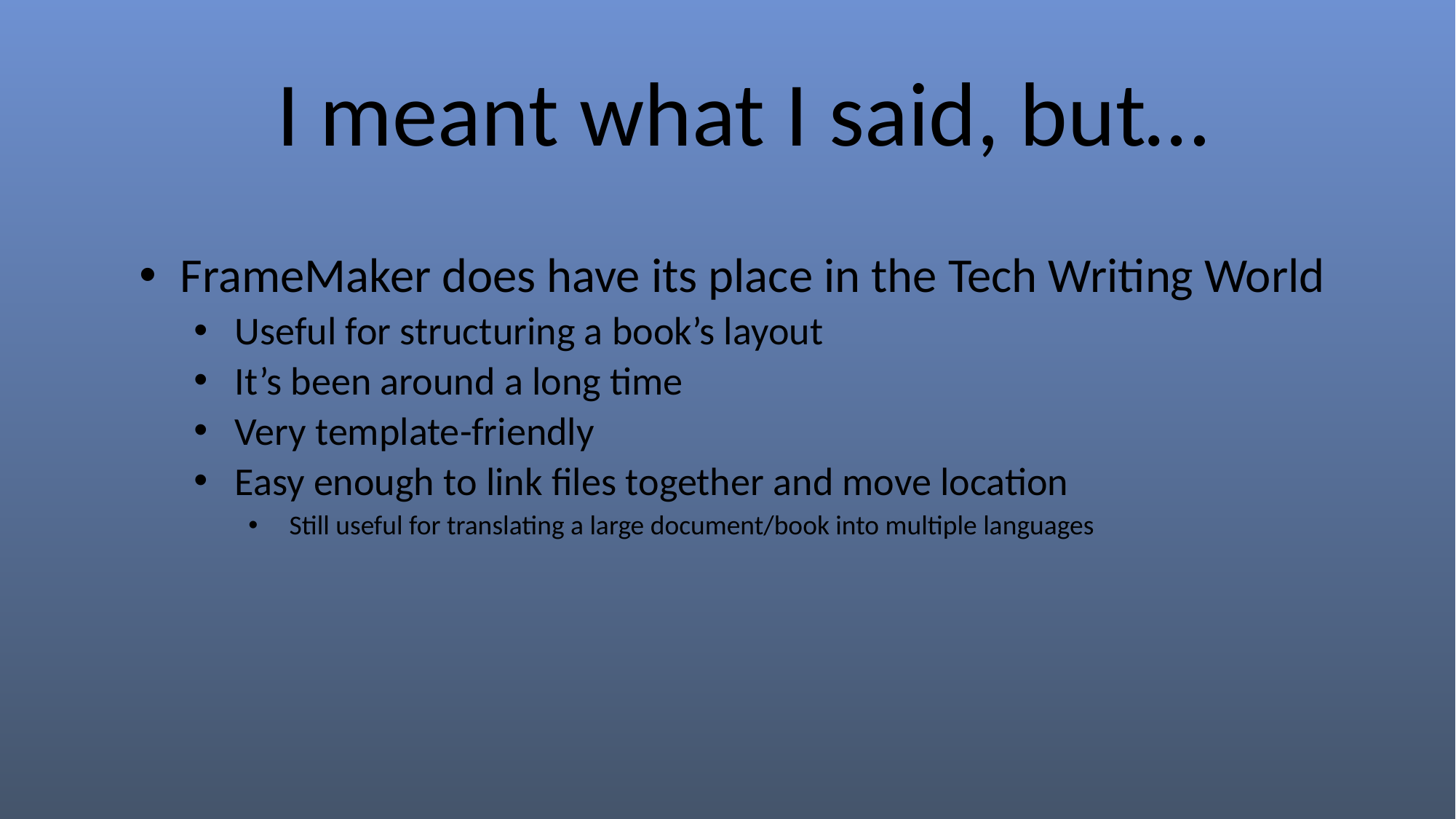

# I meant what I said, but…
FrameMaker does have its place in the Tech Writing World
Useful for structuring a book’s layout
It’s been around a long time
Very template-friendly
Easy enough to link files together and move location
Still useful for translating a large document/book into multiple languages